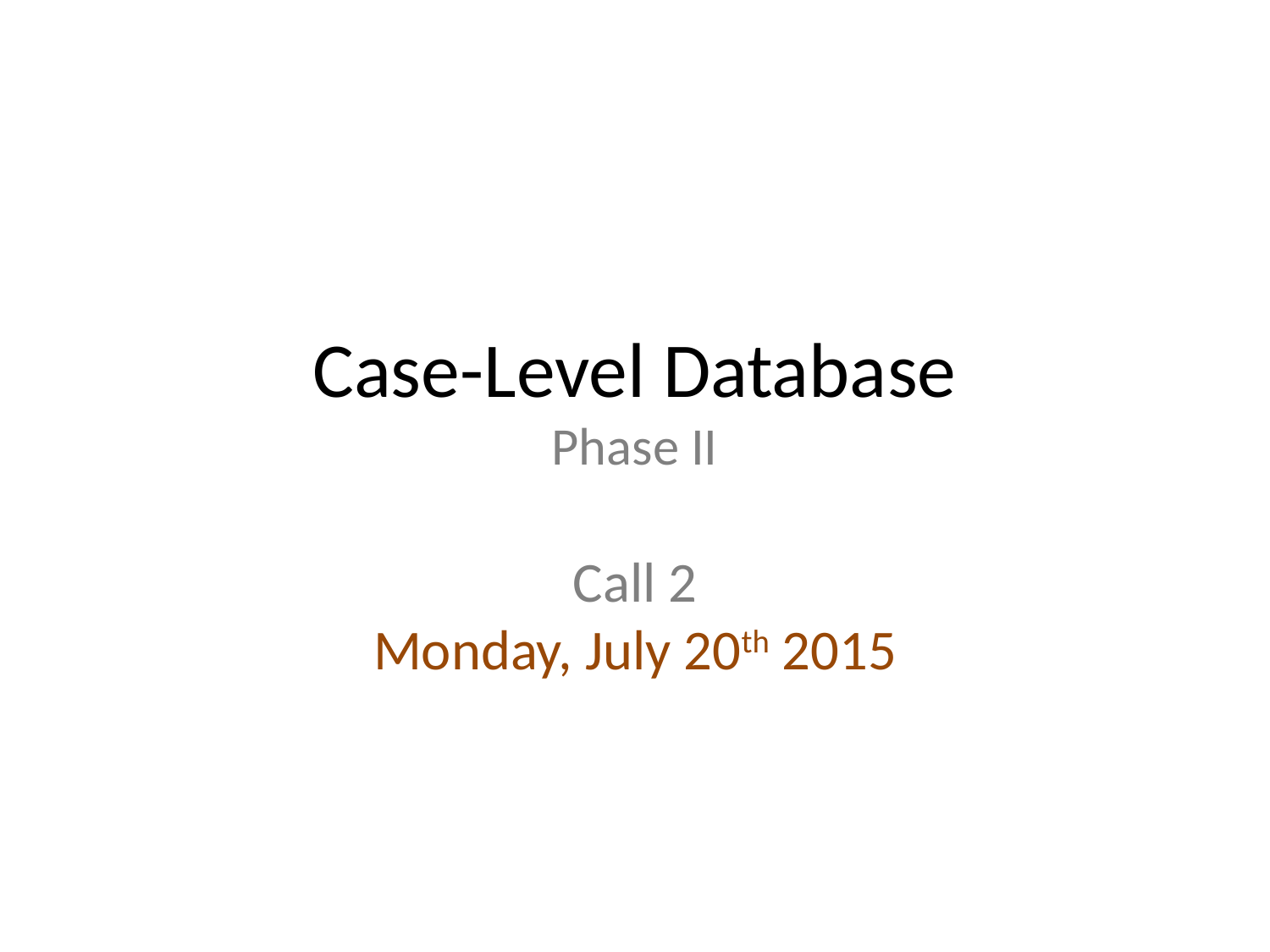

# Case-Level Database Phase II
Call 2
Monday, July 20th 2015